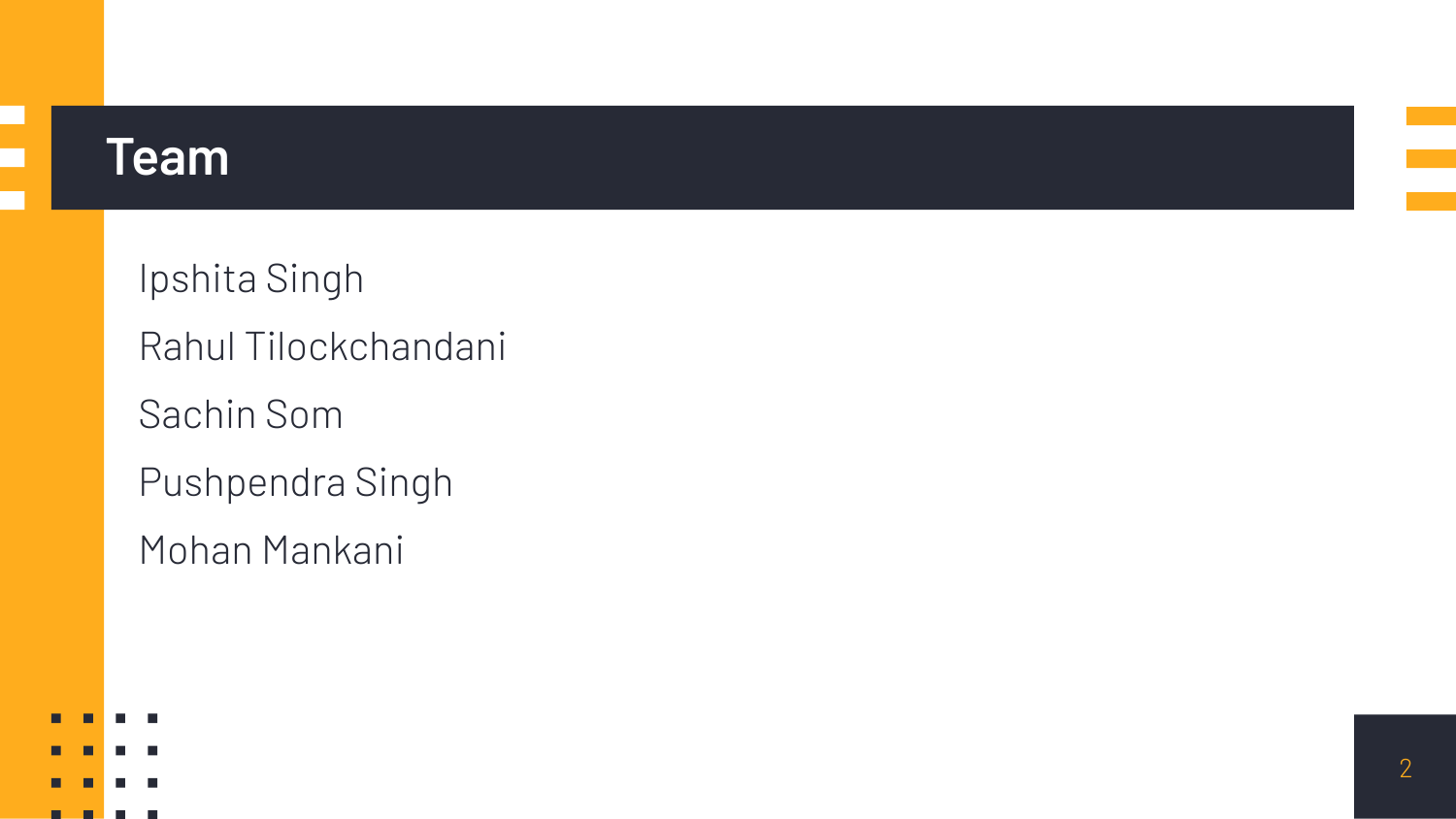

# Team
Ipshita Singh
Rahul Tilockchandani
Sachin Som
Pushpendra Singh
Mohan Mankani
2